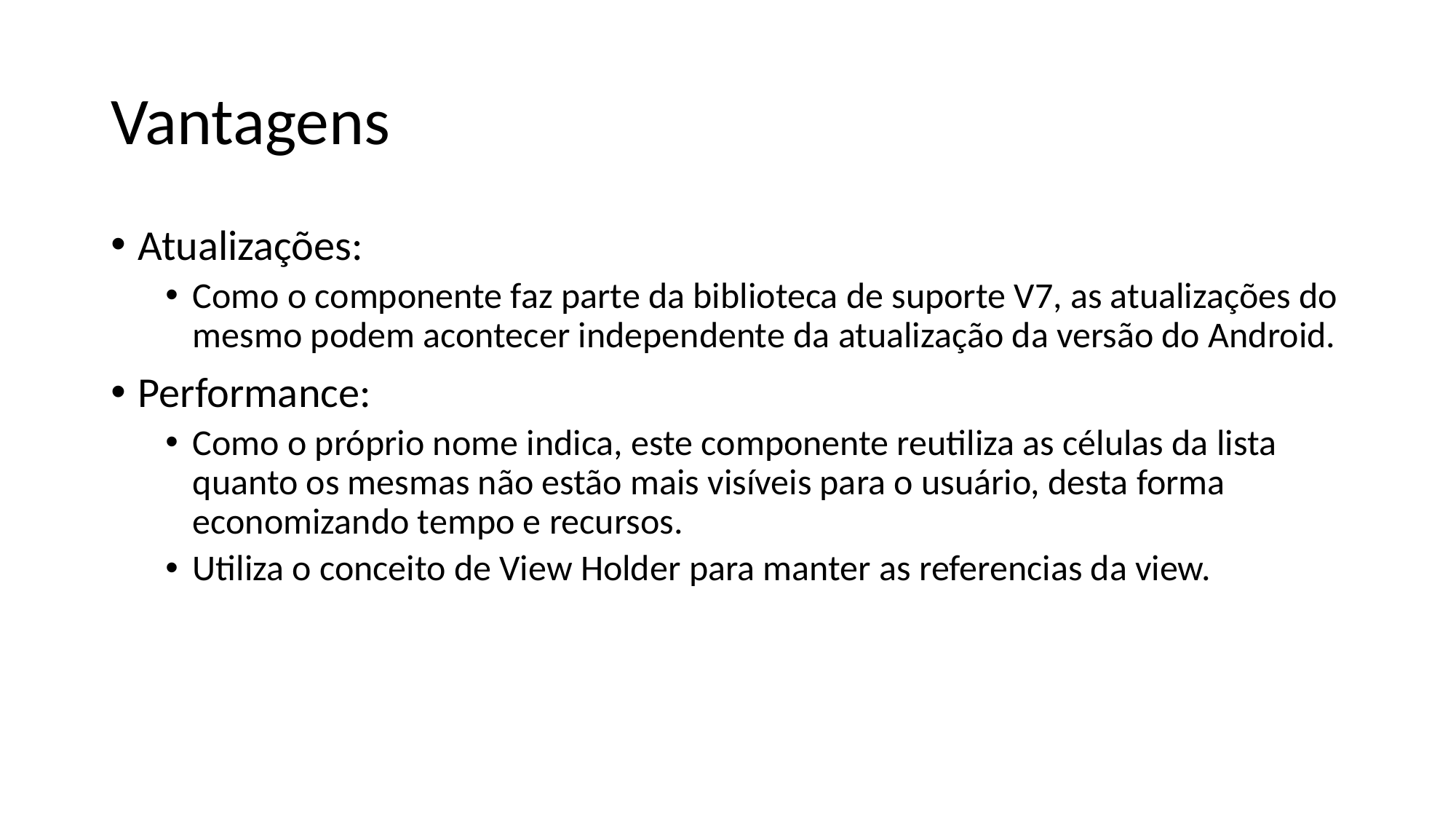

# Vantagens
Atualizações:
Como o componente faz parte da biblioteca de suporte V7, as atualizações do mesmo podem acontecer independente da atualização da versão do Android.
Performance:
Como o próprio nome indica, este componente reutiliza as células da lista quanto os mesmas não estão mais visíveis para o usuário, desta forma economizando tempo e recursos.
Utiliza o conceito de View Holder para manter as referencias da view.